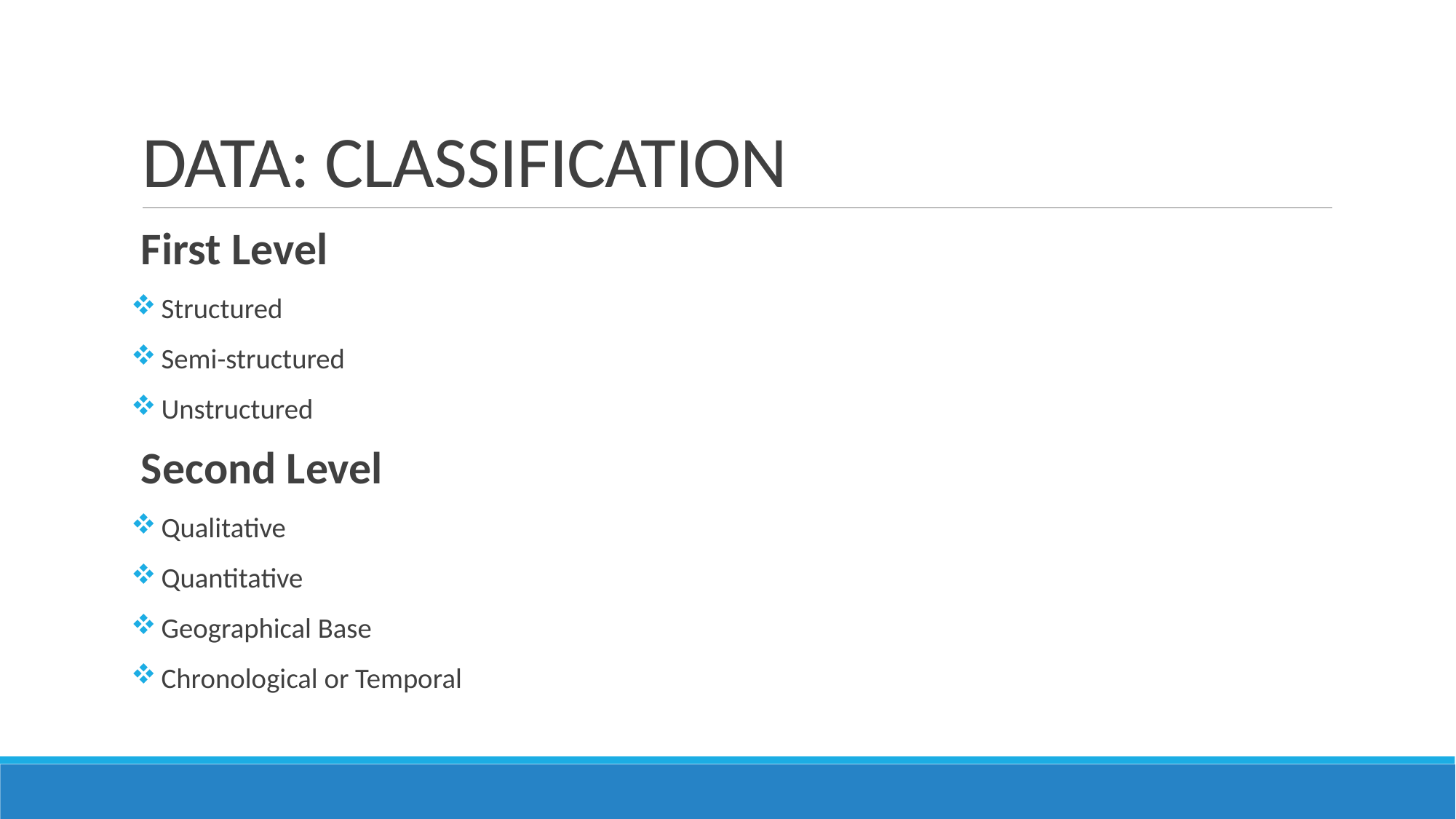

# DATA: CLASSIFICATION
First Level
 Structured
 Semi-structured
 Unstructured
Second Level
 Qualitative
 Quantitative
 Geographical Base
 Chronological or Temporal